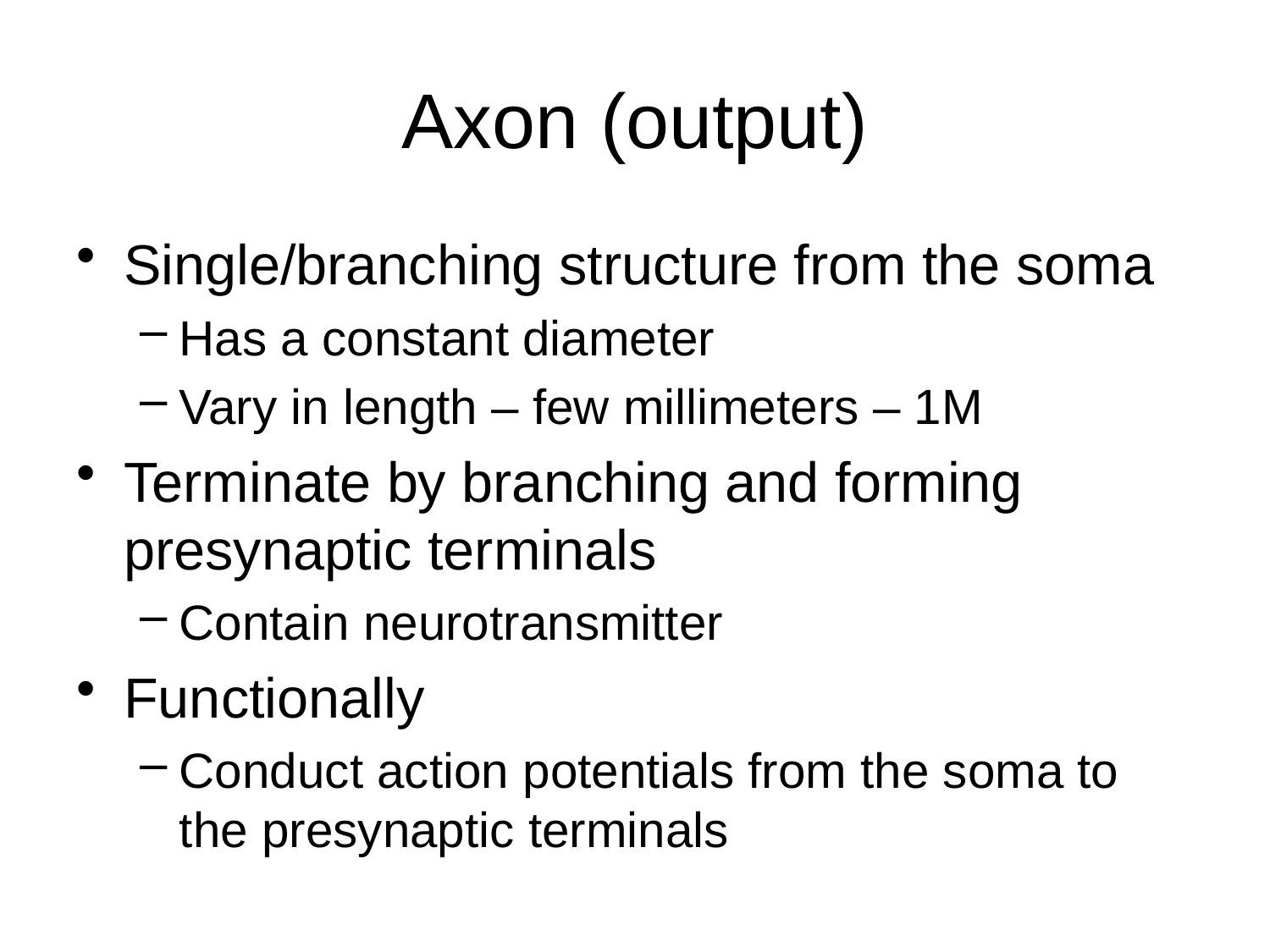

# Axon (output)
Single/branching structure from the soma
Has a constant diameter
Vary in length – few millimeters – 1M
Terminate by branching and forming presynaptic terminals
Contain neurotransmitter
Functionally
Conduct action potentials from the soma to the presynaptic terminals